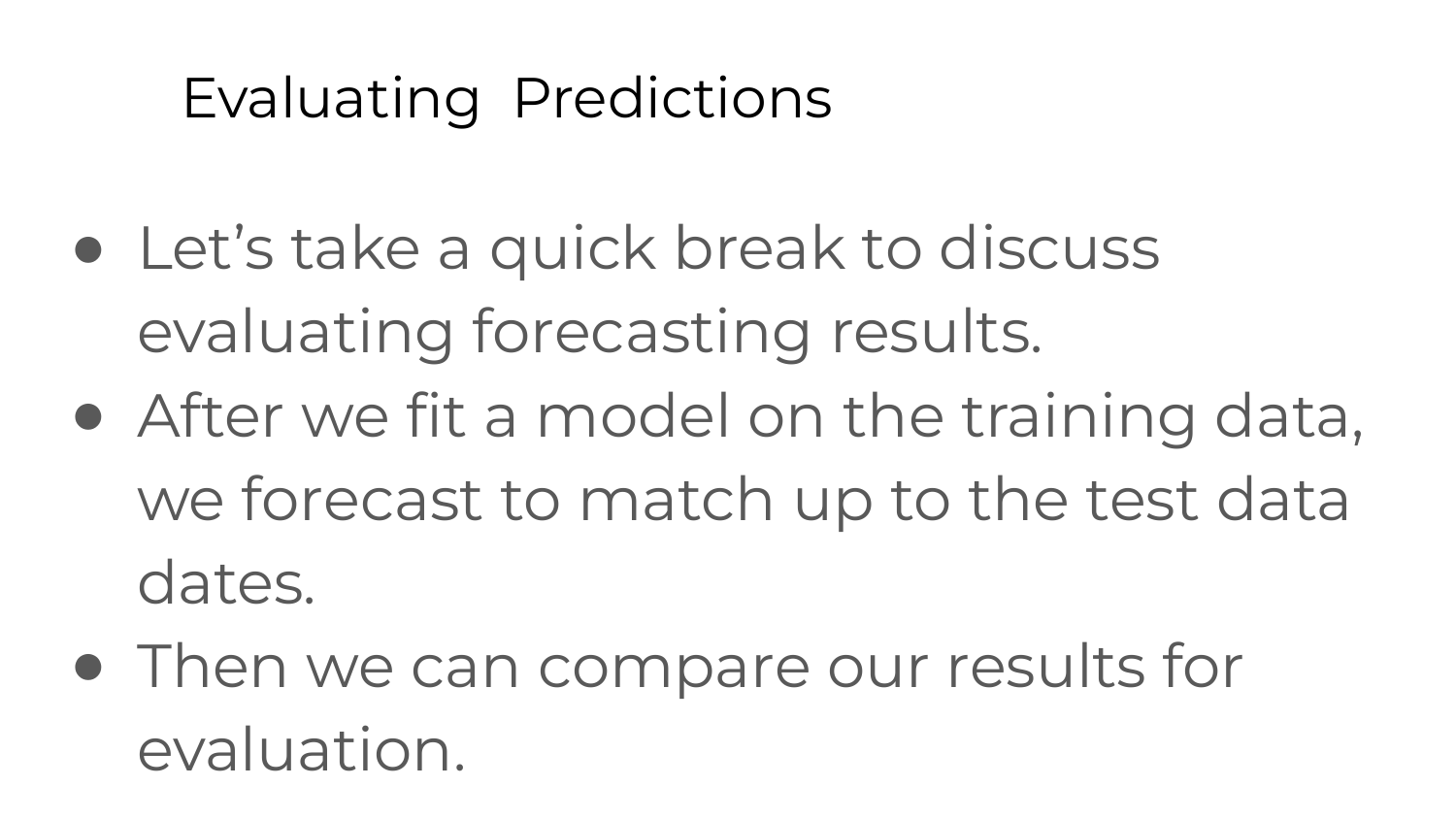

# Evaluating  Predictions
Let’s take a quick break to discuss evaluating forecasting results.
After we fit a model on the training data, we forecast to match up to the test data dates.
Then we can compare our results for evaluation.